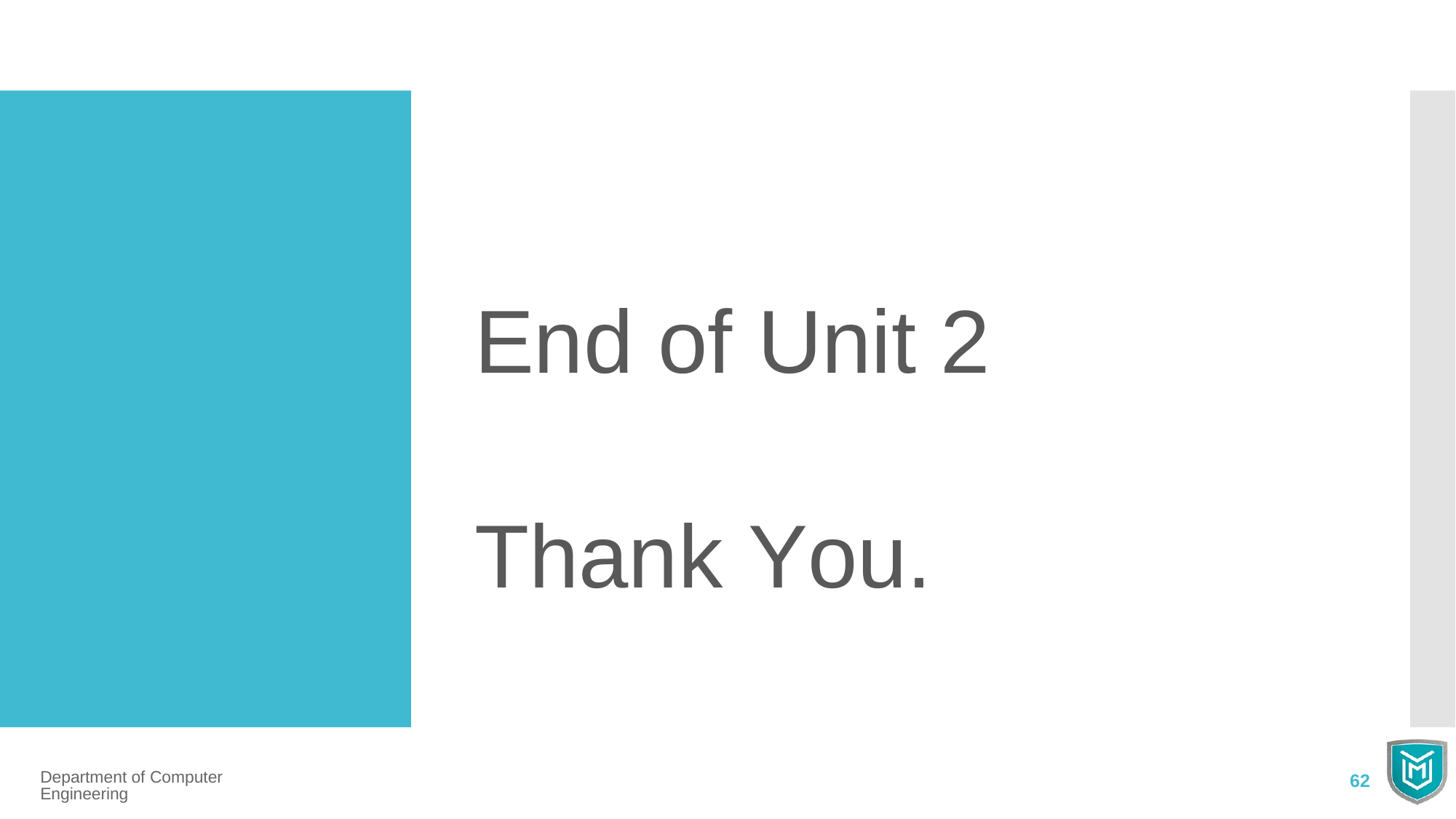

# End of Unit 2 Thank You.
Department of Computer Engineering
62